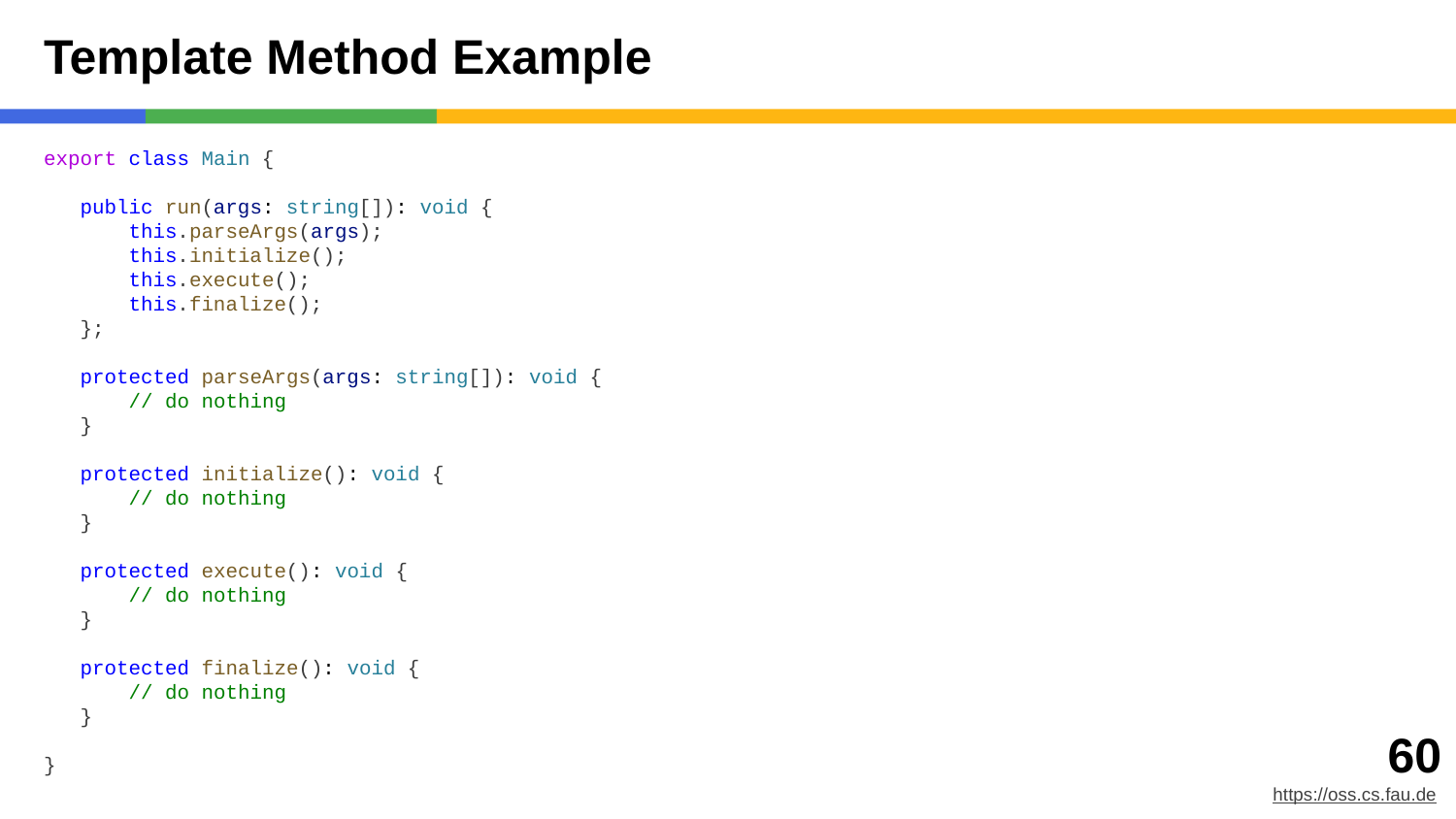

# Template Method Example
export class Main {

   public run(args: string[]): void {
       this.parseArgs(args);
       this.initialize();
       this.execute();
       this.finalize();
   };

   protected parseArgs(args: string[]): void {
       // do nothing
   }

   protected initialize(): void {
       // do nothing
   }

   protected execute(): void {
       // do nothing
   }

   protected finalize(): void {
       // do nothing
   }

}

60
https://oss.cs.fau.de